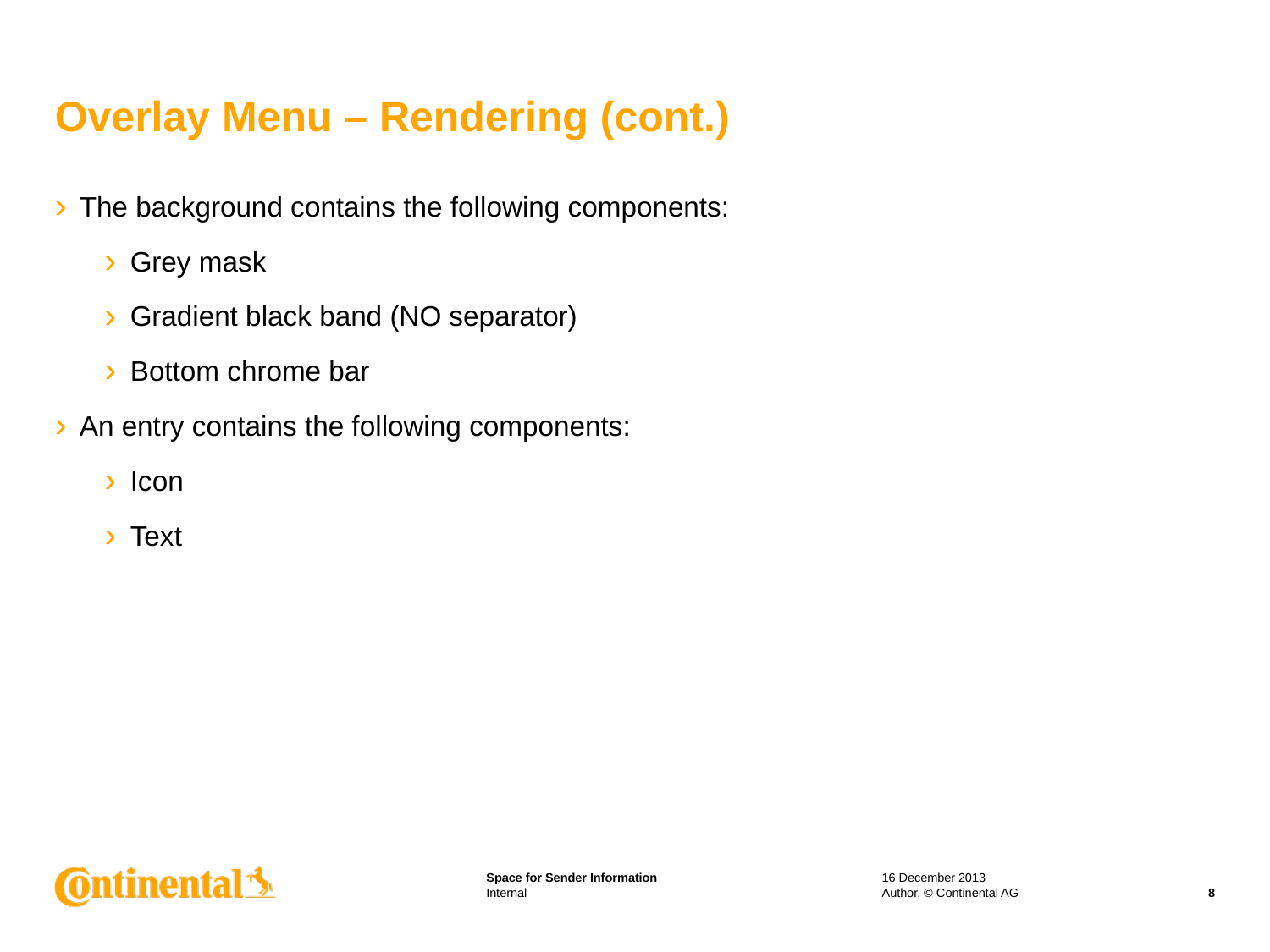

# Overlay Menu – Rendering (cont.)
The background contains the following components:
Grey mask
Gradient black band (NO separator)
Bottom chrome bar
An entry contains the following components:
Icon
Text
16 December 2013
Author, © Continental AG
8